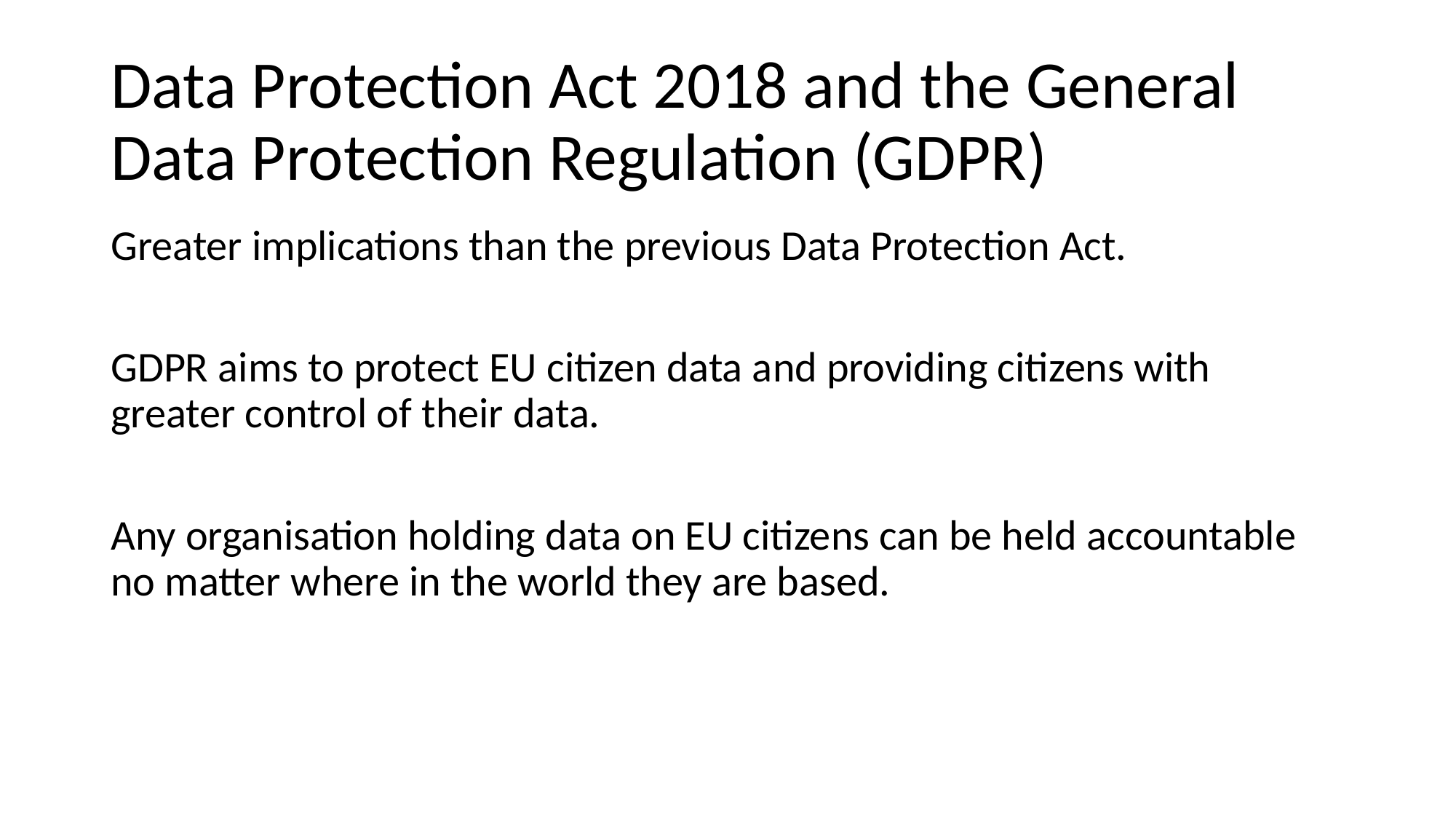

# Data Protection Act 2018 and the General Data Protection Regulation (GDPR)
Greater implications than the previous Data Protection Act.

GDPR aims to protect EU citizen data and providing citizens with greater control of their data.

Any organisation holding data on EU citizens can be held accountable no matter where in the world they are based.